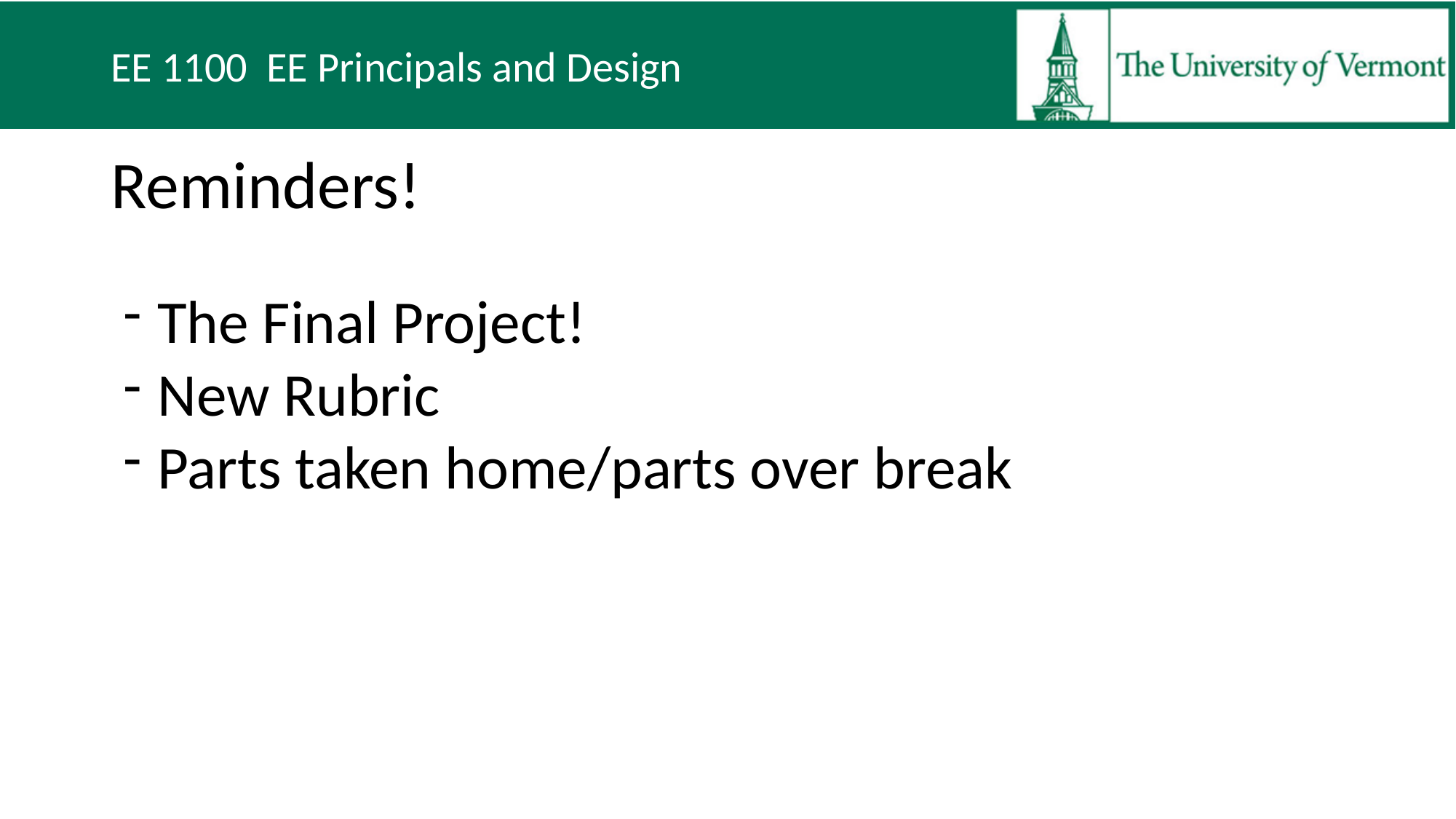

# Reminders!
The Final Project!
New Rubric
Parts taken home/parts over break